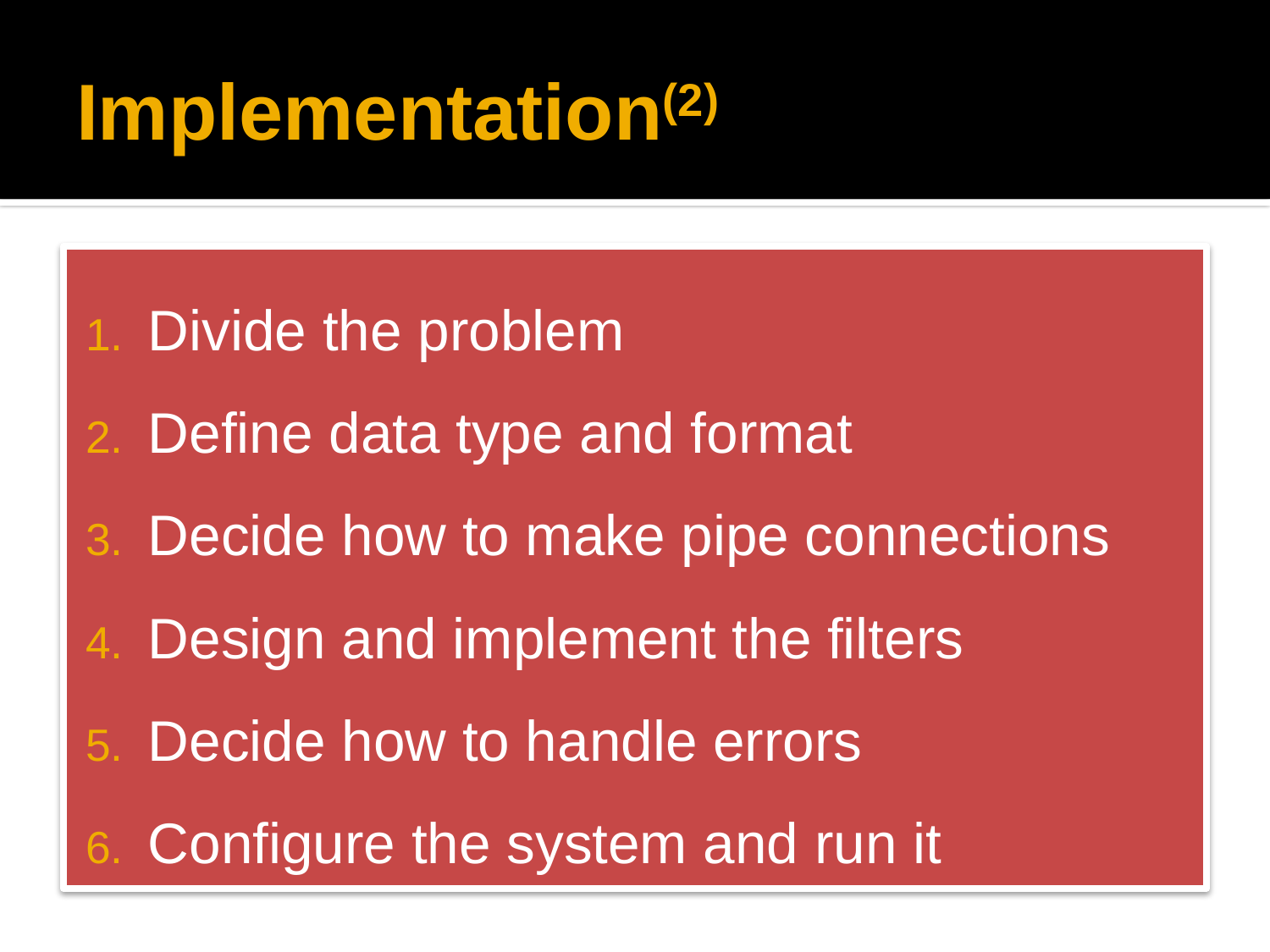

# Implementation(2)
Divide the problem
Define data type and format
Decide how to make pipe connections
Design and implement the filters
Decide how to handle errors
Configure the system and run it